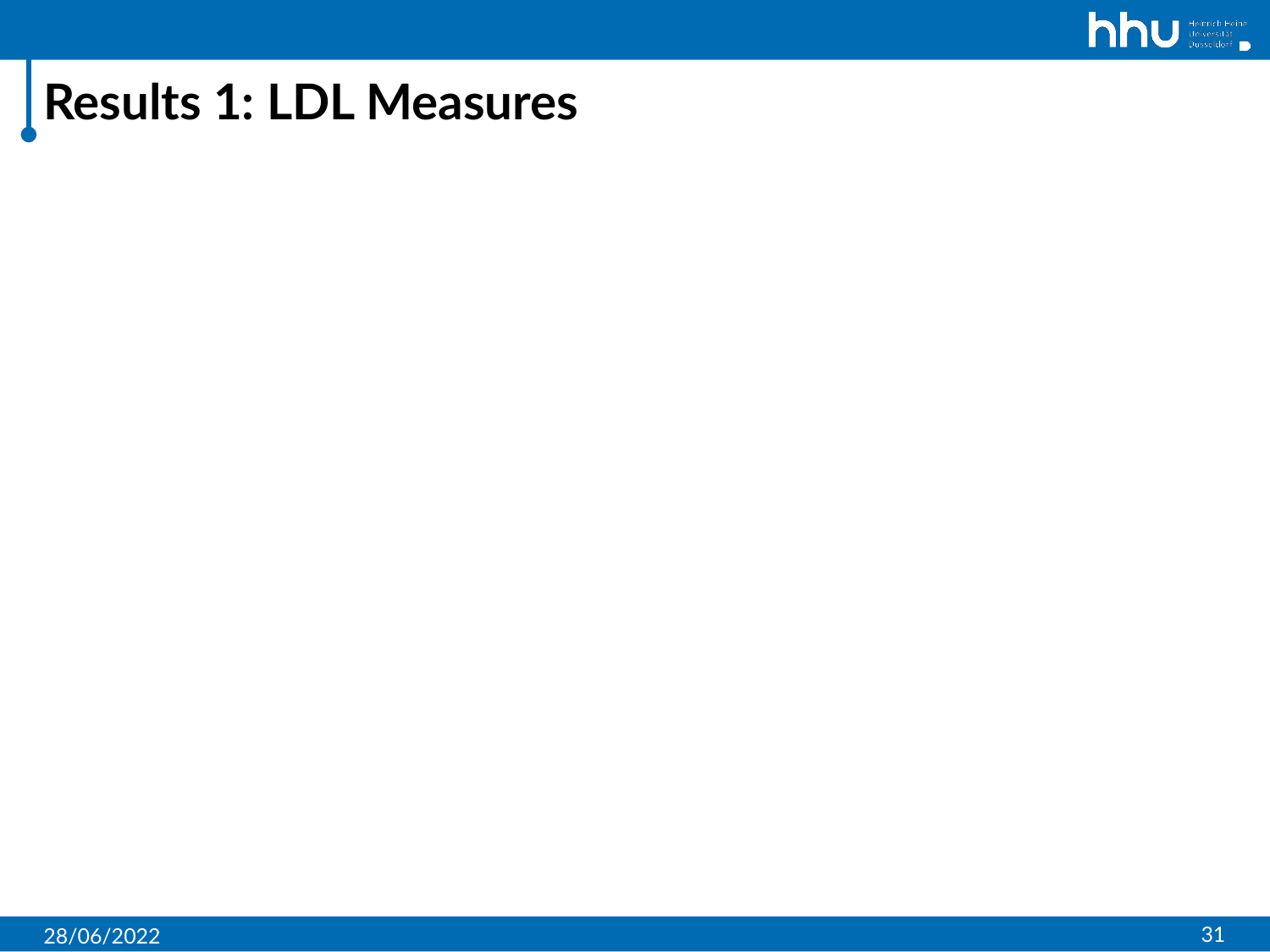

# Results 1: LDL Measures

31
28/06/2022